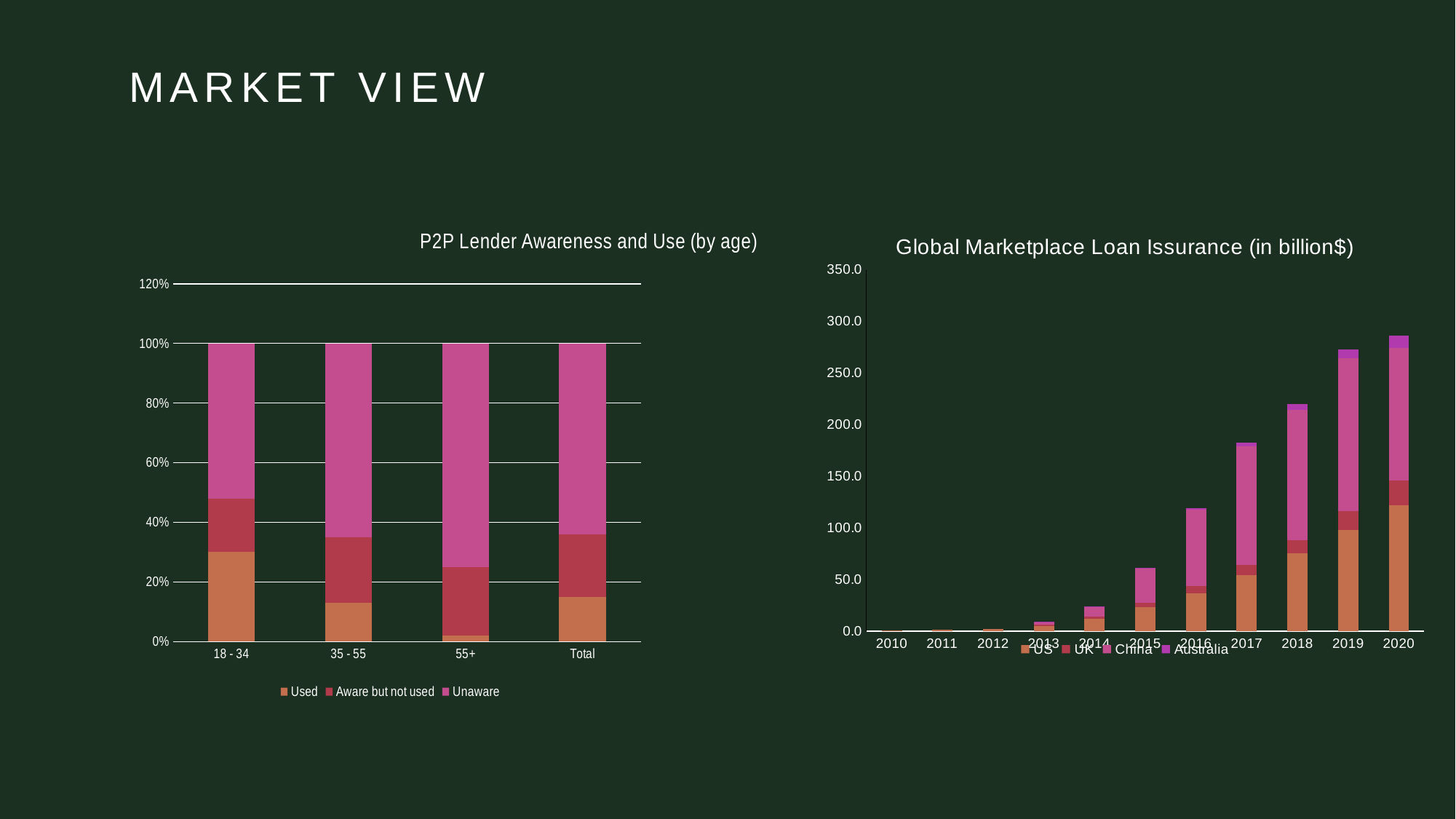

# Market view

### Chart: P2P Lender Awareness and Use (by age)

| Category | Used | Aware but not used | Unaware |
|---|---|---|---|
| 18 - 34 | 0.3 | 0.18 | 0.52 |
| 35 - 55 | 0.13 | 0.22 | 0.65 |
| 55+ | 0.02 | 0.23 | 0.75 |
| Total | 0.15 | 0.21 | 0.64 |

### Chart: Global Marketplace Loan Issurance (in billion$)

| Category | US | UK | China | Australia |
|---|---|---|---|---|
| 2010 | 1.0 | 0.0 | 0.0 | 0.0 |
| 2011 | 1.4 | 0.0 | 0.0 | 0.0 |
| 2012 | 2.4 | 0.0 | 0.0 | 0.0 |
| 2013 | 5.2 | 0.8 | 3.0 | 0.3 |
| 2014 | 12.0 | 2.3 | 8.9 | 0.5 |
| 2015 | 23.2 | 4.0 | 33.2 | 0.8 |
| 2016 | 36.7 | 7.0 | 73.8 | 1.6 |
| 2017 | 54.2 | 9.9 | 115.3 | 3.4 |
| 2018 | 75.2 | 13.1 | 126.3 | 5.7 |
| 2019 | 98.2 | 18.3 | 147.7 | 9.0 |
| 2020 | 122.1 | 24.1 | 127.8 | 12.3 |